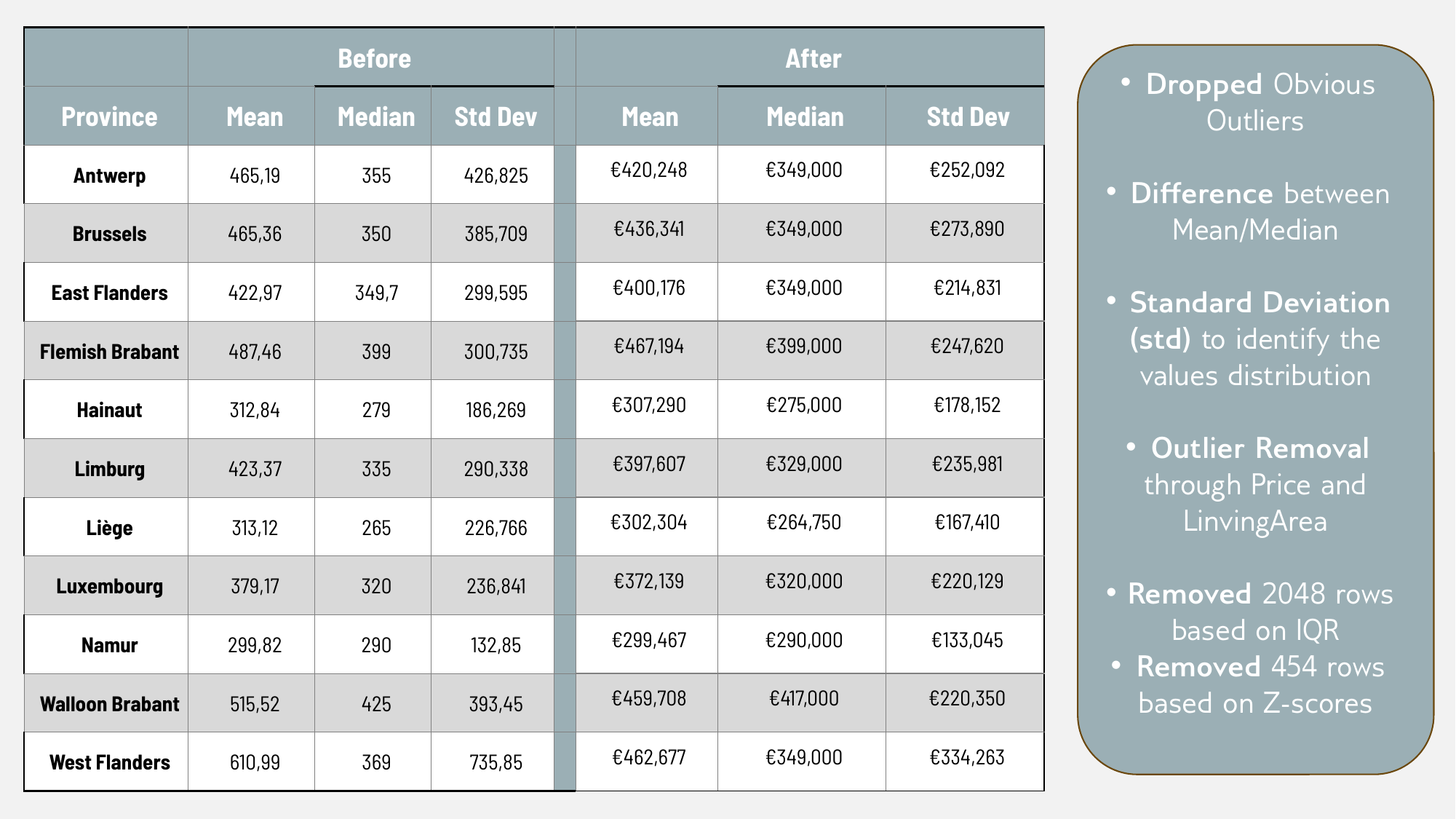

|  | Before |  |  |  | After |  |  |
| --- | --- | --- | --- | --- | --- | --- | --- |
| Province | Mean | Median | Std Dev |  | Mean | Median | Std Dev |
| Antwerp | 465,19 | 355 | 426,825 |  | €420,248 | €349,000 | €252,092 |
| Brussels | 465,36 | 350 | 385,709 |  | €436,341 | €349,000 | €273,890 |
| East Flanders | 422,97 | 349,7 | 299,595 |  | €400,176 | €349,000 | €214,831 |
| Flemish Brabant | 487,46 | 399 | 300,735 |  | €467,194 | €399,000 | €247,620 |
| Hainaut | 312,84 | 279 | 186,269 |  | €307,290 | €275,000 | €178,152 |
| Limburg | 423,37 | 335 | 290,338 |  | €397,607 | €329,000 | €235,981 |
| Liège | 313,12 | 265 | 226,766 |  | €302,304 | €264,750 | €167,410 |
| Luxembourg | 379,17 | 320 | 236,841 |  | €372,139 | €320,000 | €220,129 |
| Namur | 299,82 | 290 | 132,85 |  | €299,467 | €290,000 | €133,045 |
| Walloon Brabant | 515,52 | 425 | 393,45 |  | €459,708 | €417,000 | €220,350 |
| West Flanders | 610,99 | 369 | 735,85 |  | €462,677 | €349,000 | €334,263 |
Dropped Obvious Outliers

Difference between Mean/Median

Standard Deviation (std) to identify the values distribution

Outlier Removal through Price and LinvingArea

Removed 2048 rows based on IQR
Removed 454 rows based on Z-scores